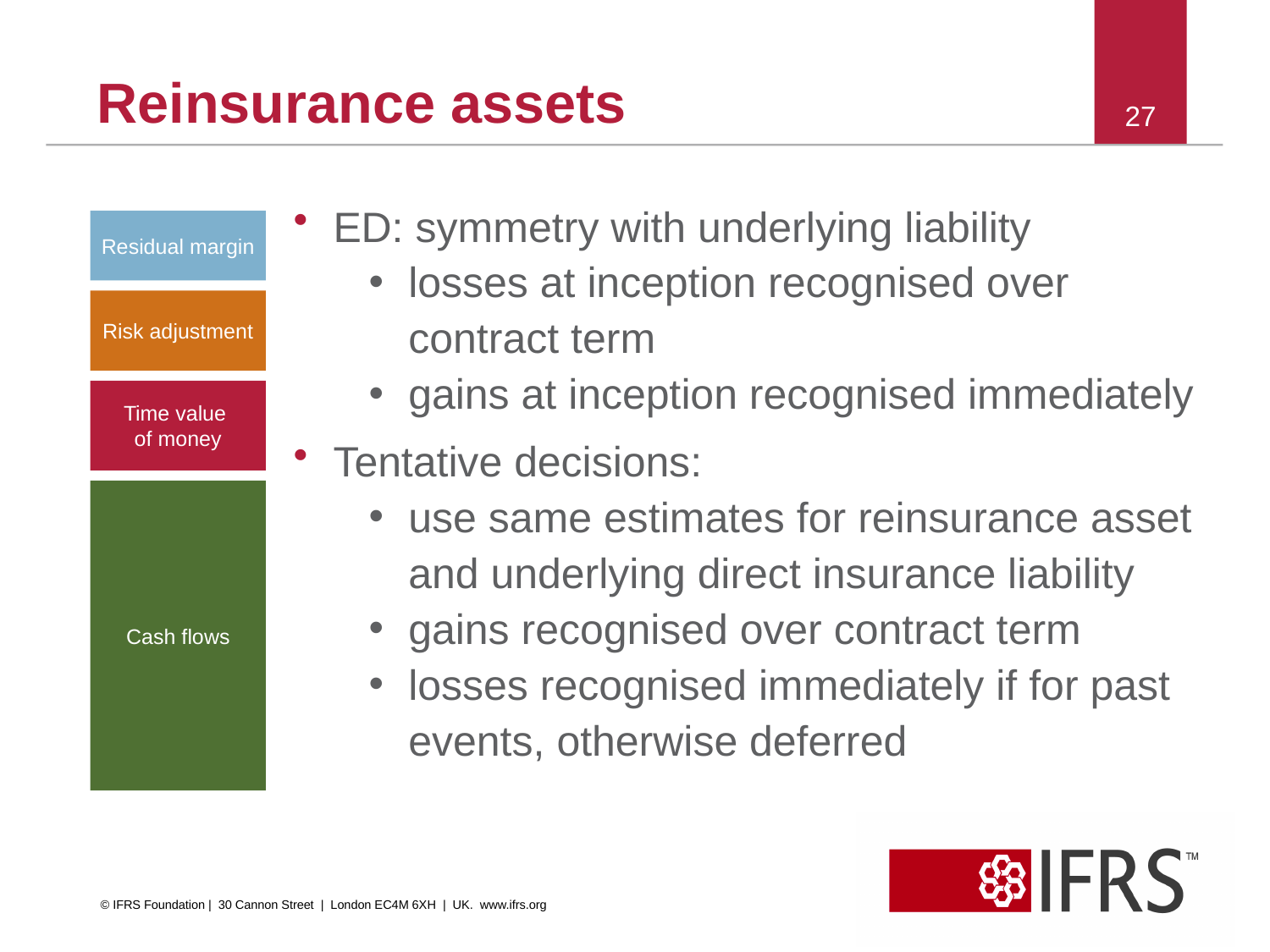

# Reinsurance assets
27
ED: symmetry with underlying liability
losses at inception recognised over contract term
gains at inception recognised immediately
Tentative decisions:
use same estimates for reinsurance asset and underlying direct insurance liability
gains recognised over contract term
losses recognised immediately if for past events, otherwise deferred
Residual margin
Risk adjustment
Time value
of money
Cash flows
© IFRS Foundation |  30 Cannon Street  |  London EC4M 6XH  |  UK.  www.ifrs.org